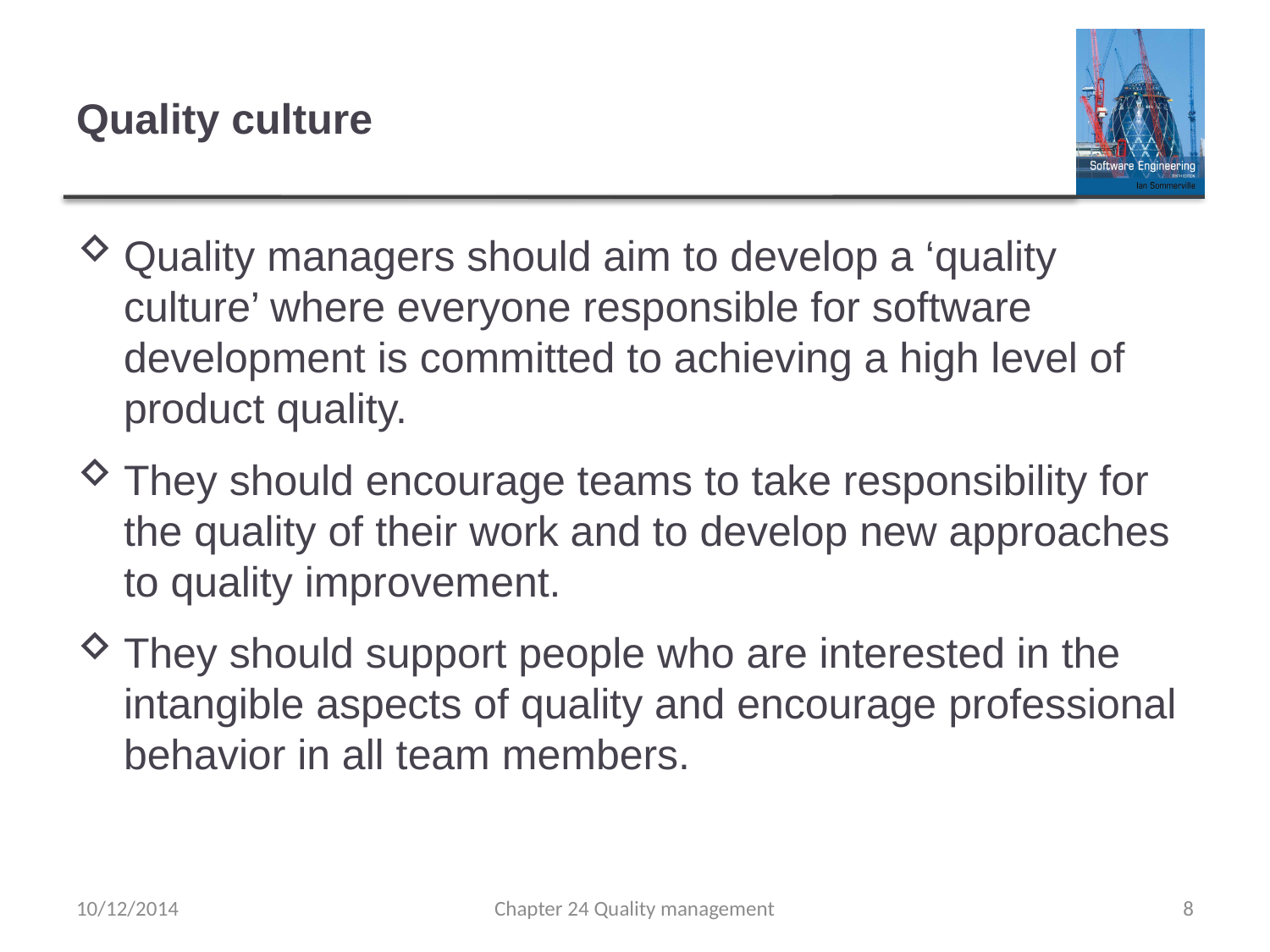

# Quality culture
Quality managers should aim to develop a ‘quality culture’ where everyone responsible for software development is committed to achieving a high level of product quality.
They should encourage teams to take responsibility for the quality of their work and to develop new approaches to quality improvement.
They should support people who are interested in the intangible aspects of quality and encourage professional behavior in all team members.

10/12/2014
Chapter 24 Quality management
8